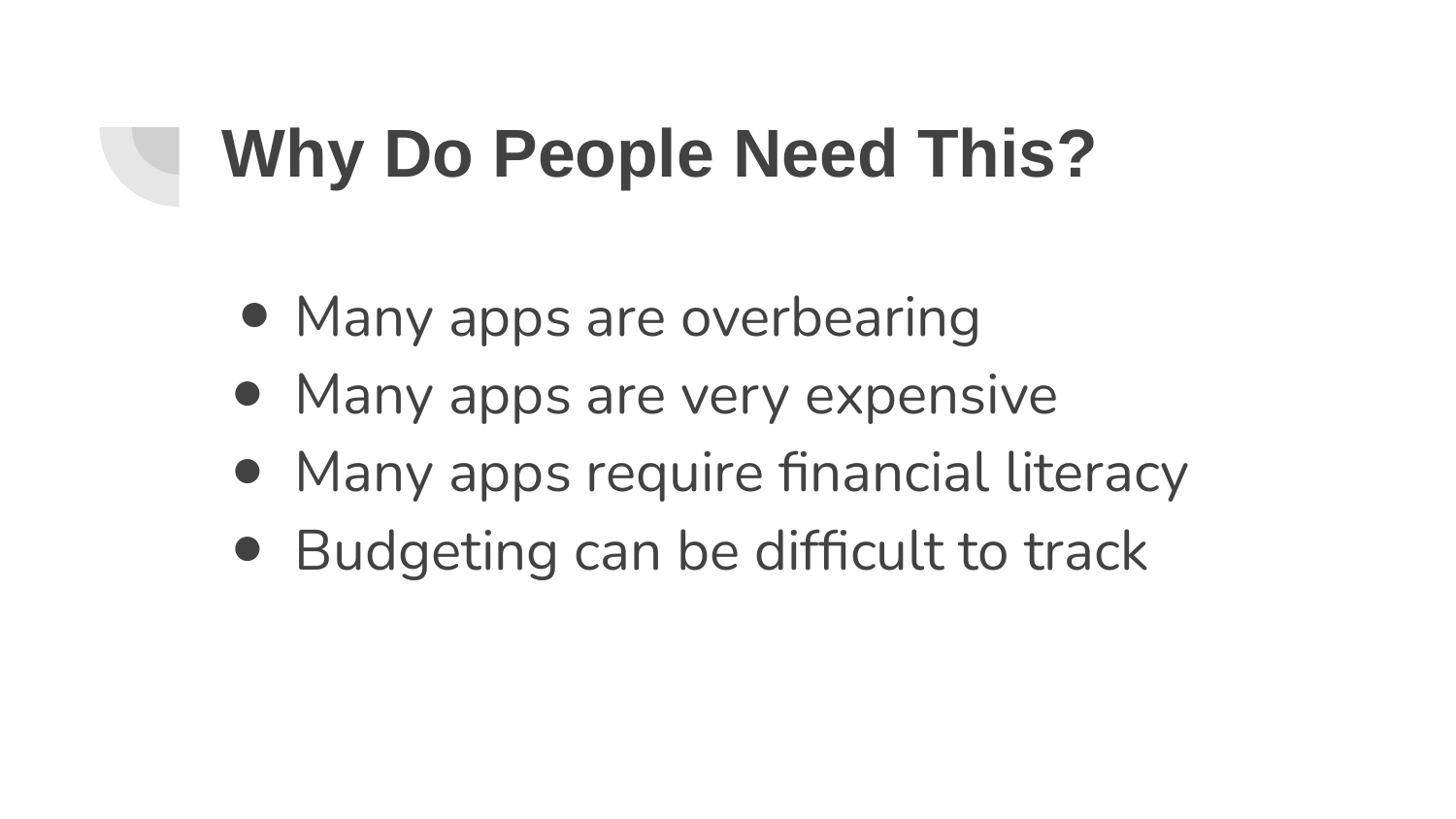

# Why Do People Need This?
Many apps are overbearing
Many apps are very expensive
Many apps require financial literacy
Budgeting can be difficult to track